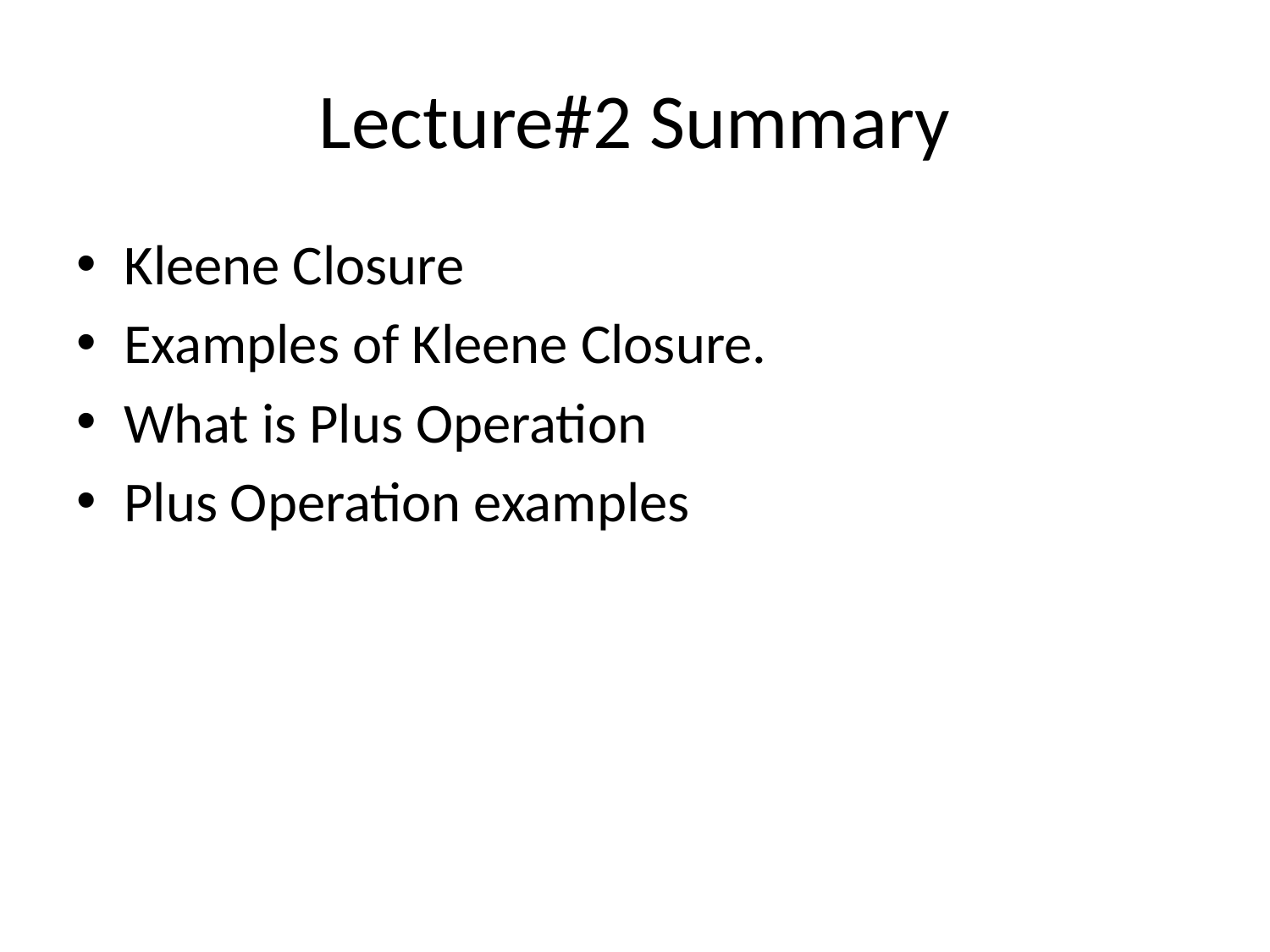

# Lecture#2 Summary
Kleene Closure
Examples of Kleene Closure.
What is Plus Operation
Plus Operation examples